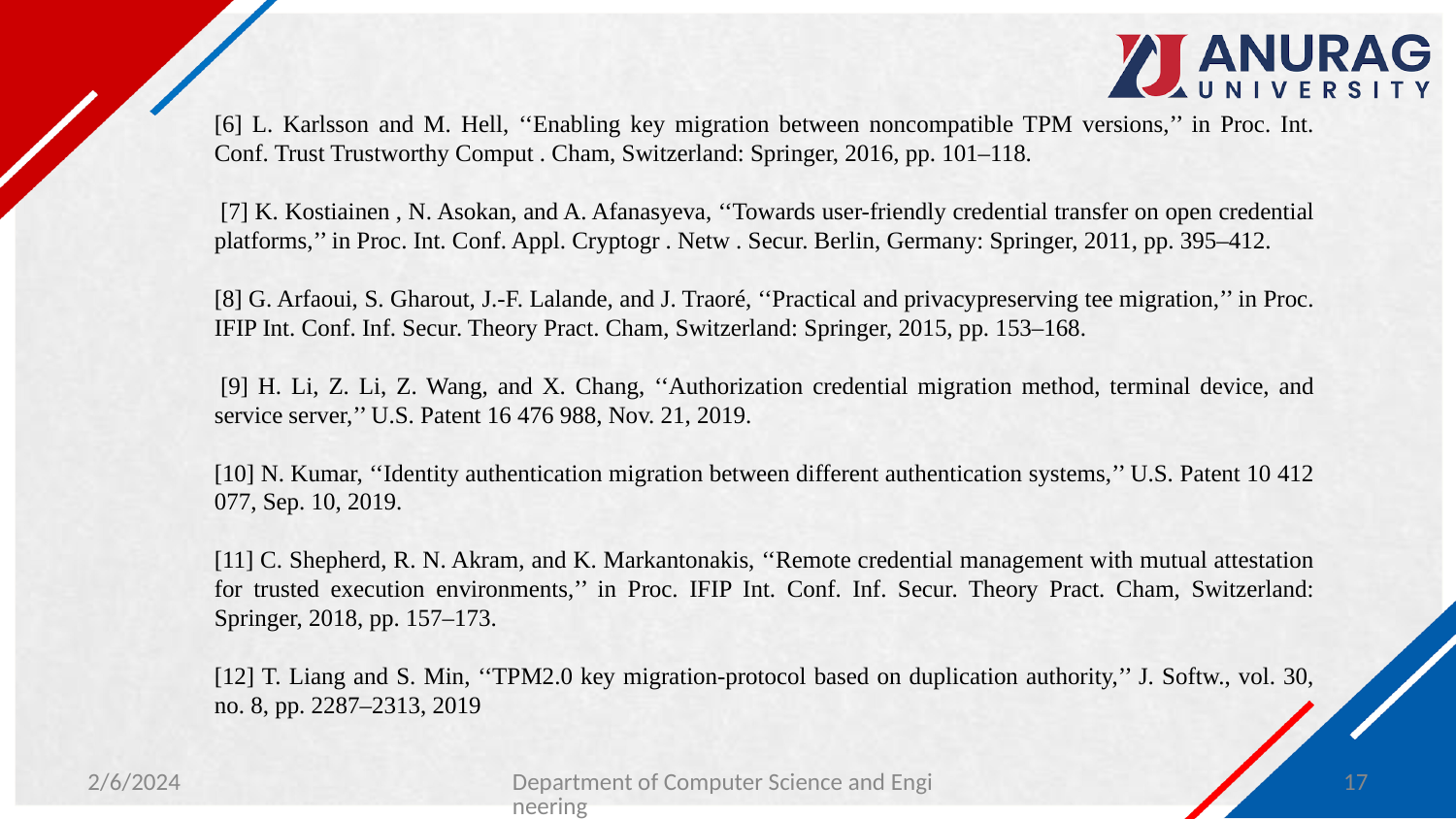

[6] L. Karlsson and M. Hell, ‘‘Enabling key migration between noncompatible TPM versions,’’ in Proc. Int. Conf. Trust Trustworthy Comput . Cham, Switzerland: Springer, 2016, pp. 101–118.

 [7] K. Kostiainen , N. Asokan, and A. Afanasyeva, ‘‘Towards user-friendly credential transfer on open credential platforms,’’ in Proc. Int. Conf. Appl. Cryptogr . Netw . Secur. Berlin, Germany: Springer, 2011, pp. 395–412.

[8] G. Arfaoui, S. Gharout, J.-F. Lalande, and J. Traoré, ‘‘Practical and privacypreserving tee migration,’’ in Proc. IFIP Int. Conf. Inf. Secur. Theory Pract. Cham, Switzerland: Springer, 2015, pp. 153–168.

 [9] H. Li, Z. Li, Z. Wang, and X. Chang, ‘‘Authorization credential migration method, terminal device, and service server,’’ U.S. Patent 16 476 988, Nov. 21, 2019.

[10] N. Kumar, ‘‘Identity authentication migration between different authentication systems,’’ U.S. Patent 10 412 077, Sep. 10, 2019.

[11] C. Shepherd, R. N. Akram, and K. Markantonakis, ‘‘Remote credential management with mutual attestation for trusted execution environments,’’ in Proc. IFIP Int. Conf. Inf. Secur. Theory Pract. Cham, Switzerland: Springer, 2018, pp. 157–173.

[12] T. Liang and S. Min, ‘‘TPM2.0 key migration-protocol based on duplication authority,’’ J. Softw., vol. 30, no. 8, pp. 2287–2313, 2019
2/6/2024
Department of Computer Science and Engineering
17